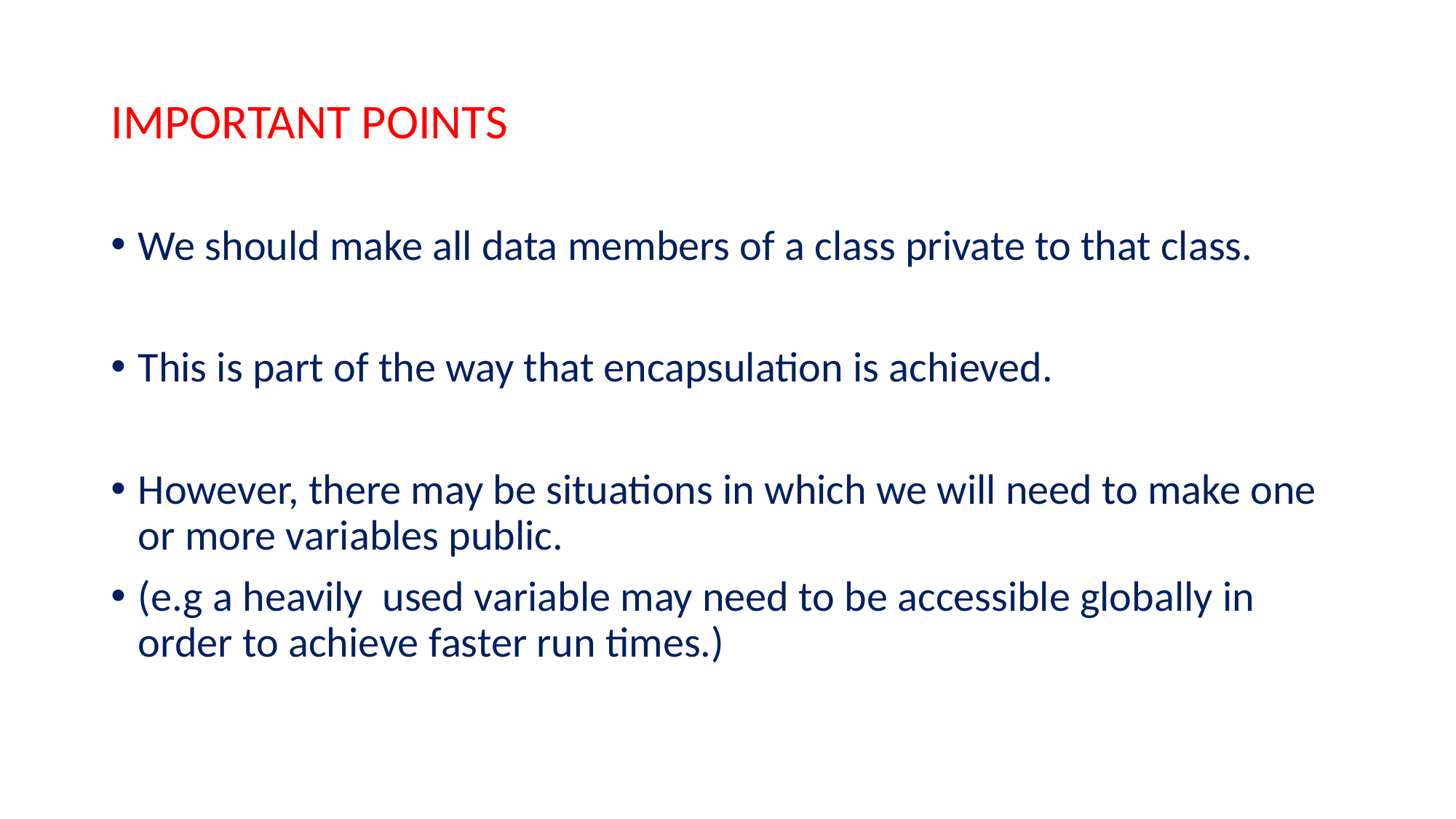

# IMPORTANT POINTS
We should make all data members of a class private to that class.

This is part of the way that encapsulation is achieved.

However, there may be situations in which we will need to make one or more variables public.
(e.g a heavily  used variable may need to be accessible globally in order to achieve faster run times.)